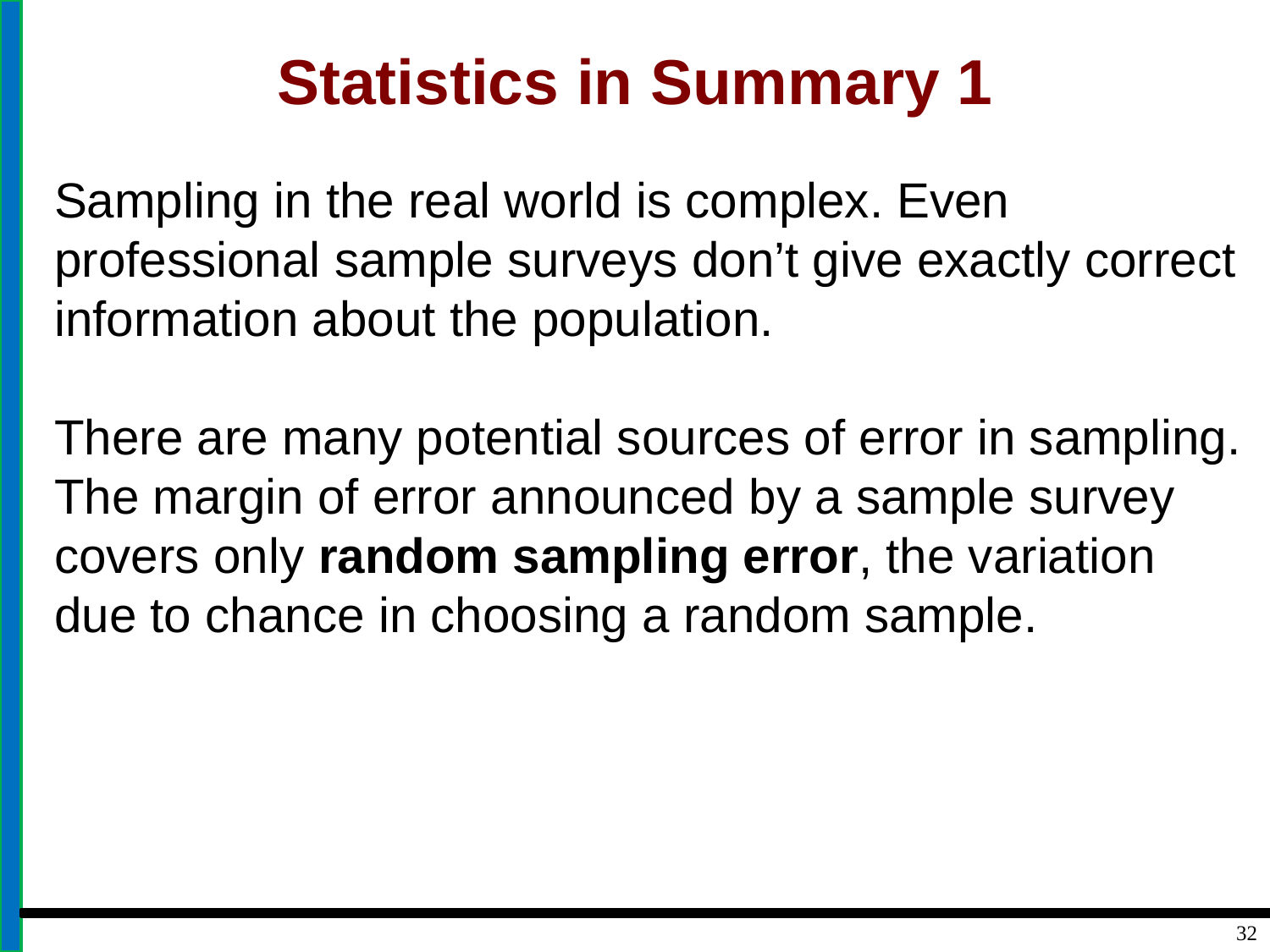

# Statistics in Summary 1
Sampling in the real world is complex. Even professional sample surveys don’t give exactly correct information about the population.

There are many potential sources of error in sampling. The margin of error announced by a sample survey covers only random sampling error, the variation due to chance in choosing a random sample.